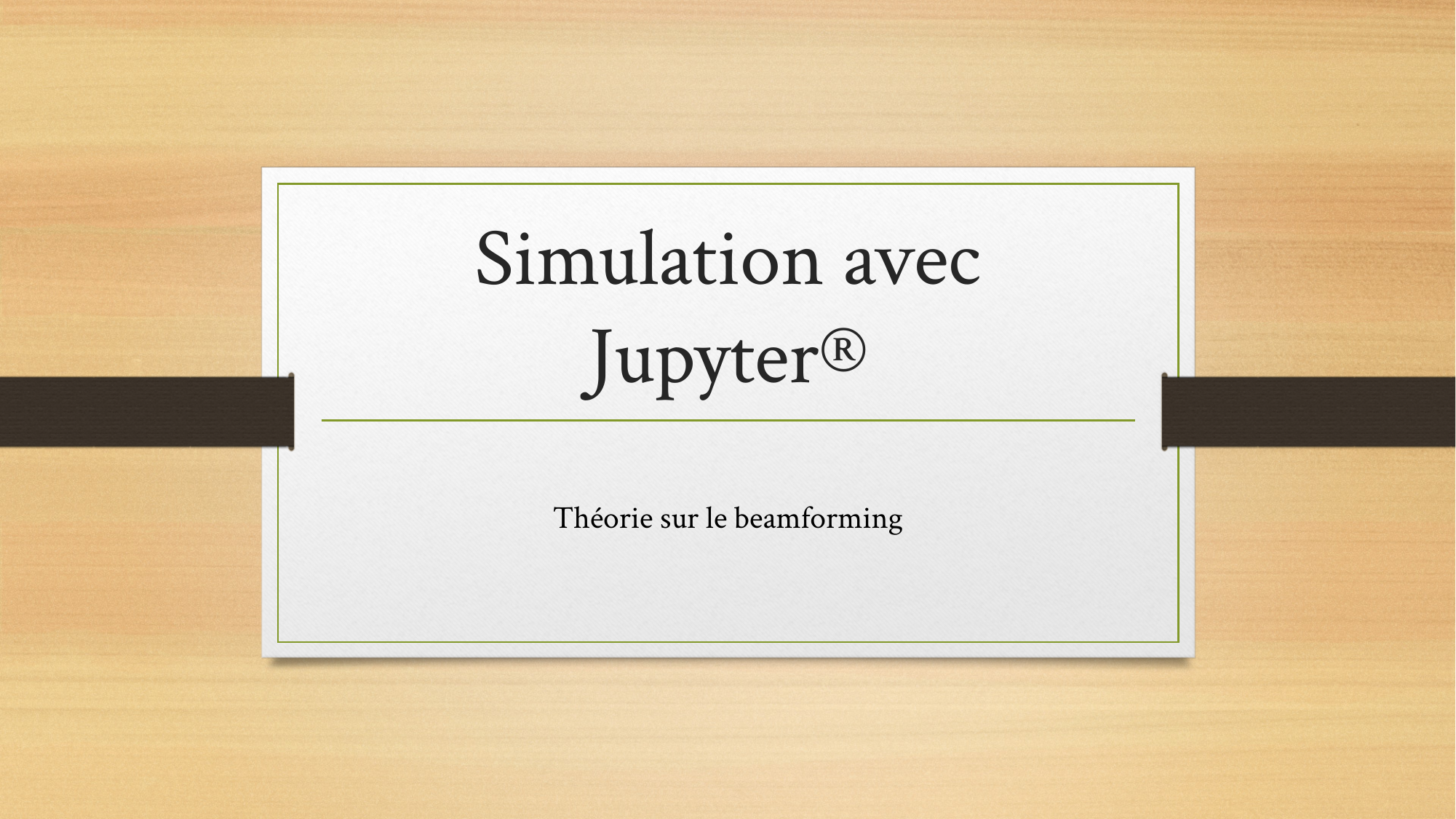

# Simulation avec Jupyter®

Théorie sur le beamforming